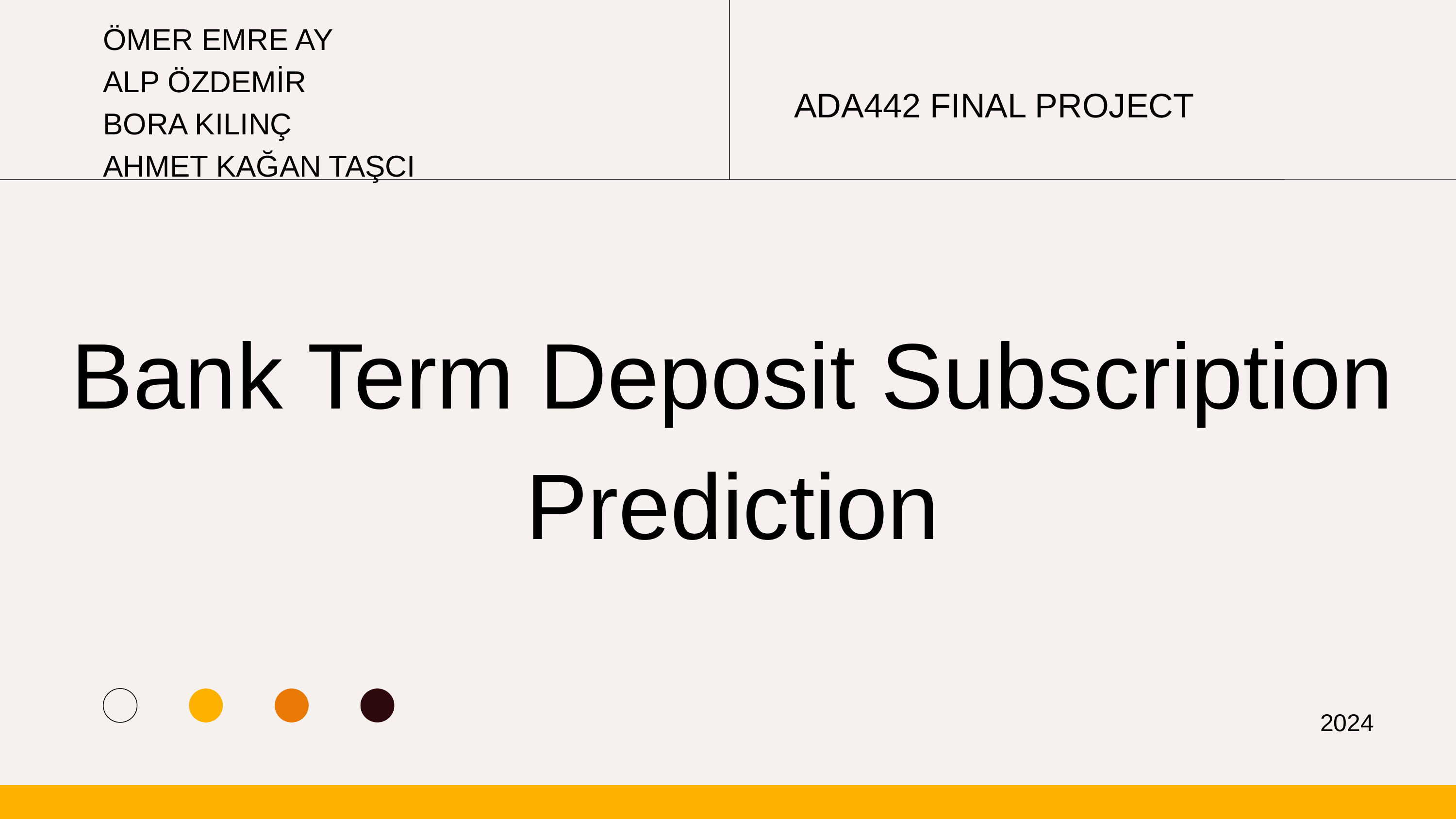

ÖMER EMRE AY
ALP ÖZDEMİR
BORA KILINÇ
AHMET KAĞAN TAŞCI
ADA442 FINAL PROJECT

Bank Term Deposit Subscription Prediction

2024